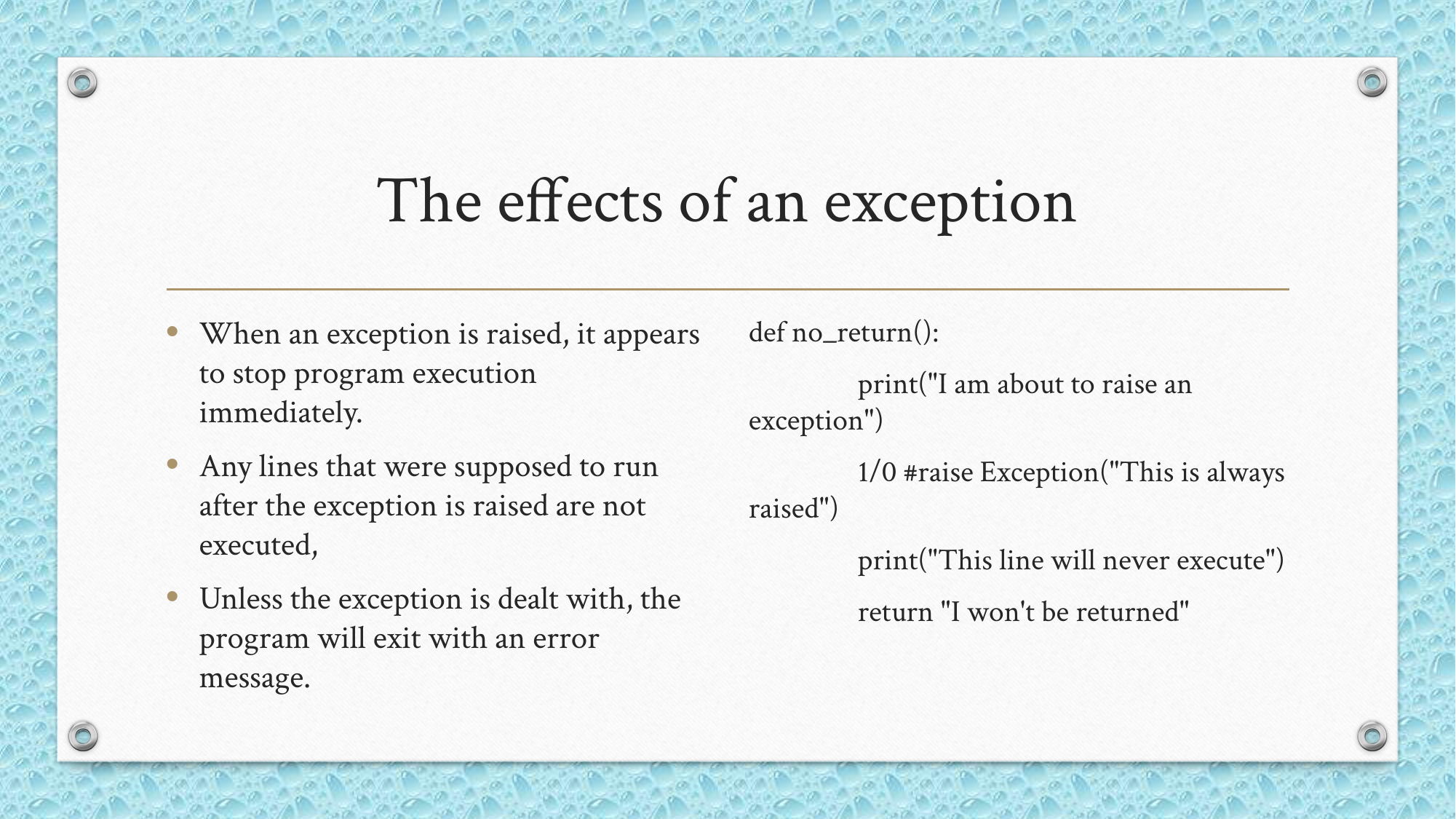

# The effects of an exception
When an exception is raised, it appears to stop program execution immediately.
Any lines that were supposed to run after the exception is raised are not executed,
Unless the exception is dealt with, the program will exit with an error message.
def no_return():
	print("I am about to raise an exception")
	1/0 #raise Exception("This is always raised")
	print("This line will never execute")
	return "I won't be returned"